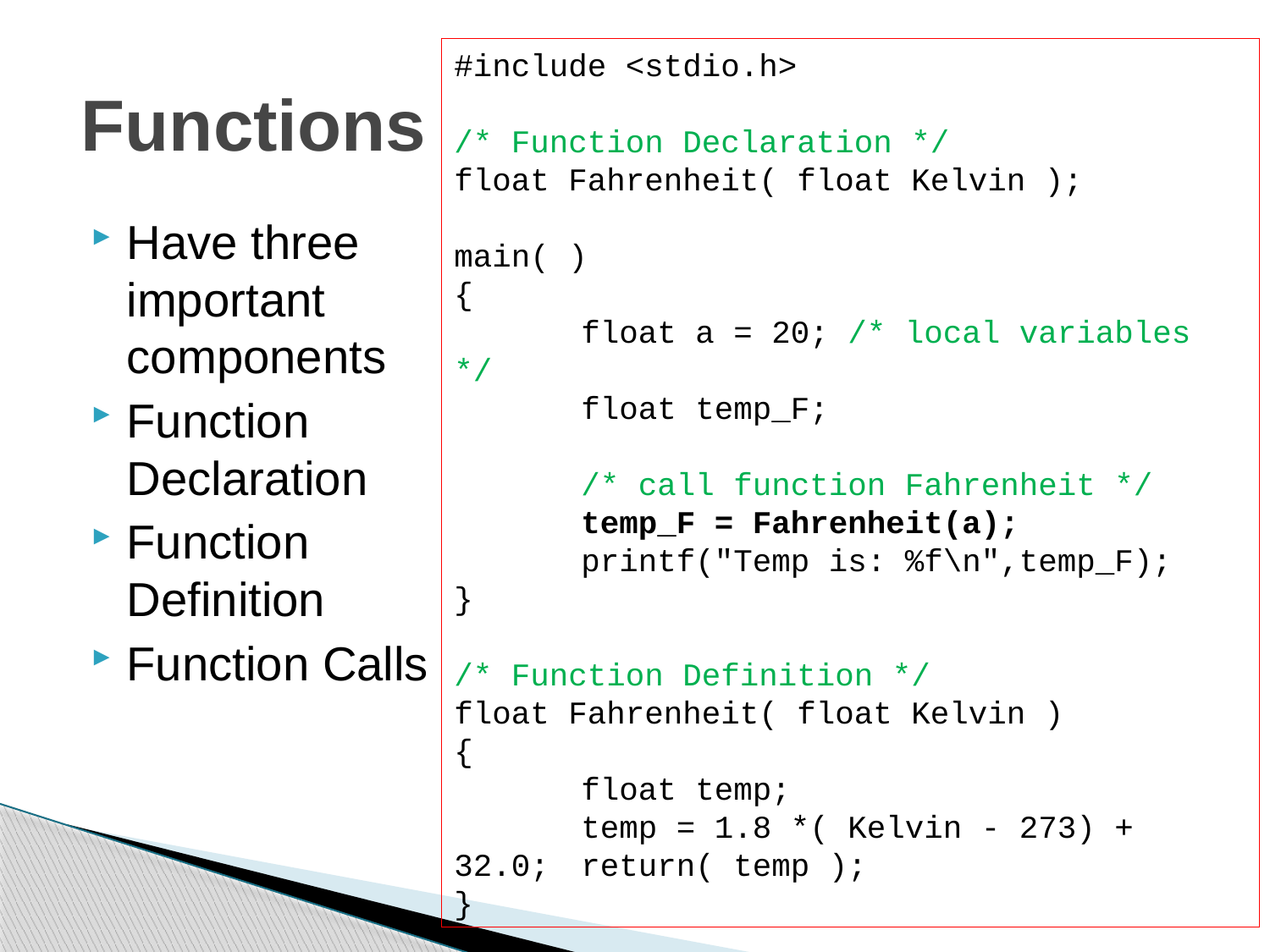

#include <stdio.h>

/* Function Declaration */
float Fahrenheit( float Kelvin );

main( )
{
	float a = 20; /* local variables */
	float temp_F;

	/* call function Fahrenheit */
	temp_F = Fahrenheit(a);
	printf("Temp is: %f\n",temp_F);
}

/* Function Definition */
float Fahrenheit( float Kelvin )
{
	float temp;
	temp = 1.8 *( Kelvin - 273) + 32.0; 	return( temp );
}
# Functions
Have three important components
Function Declaration
Function Definition
Function Calls